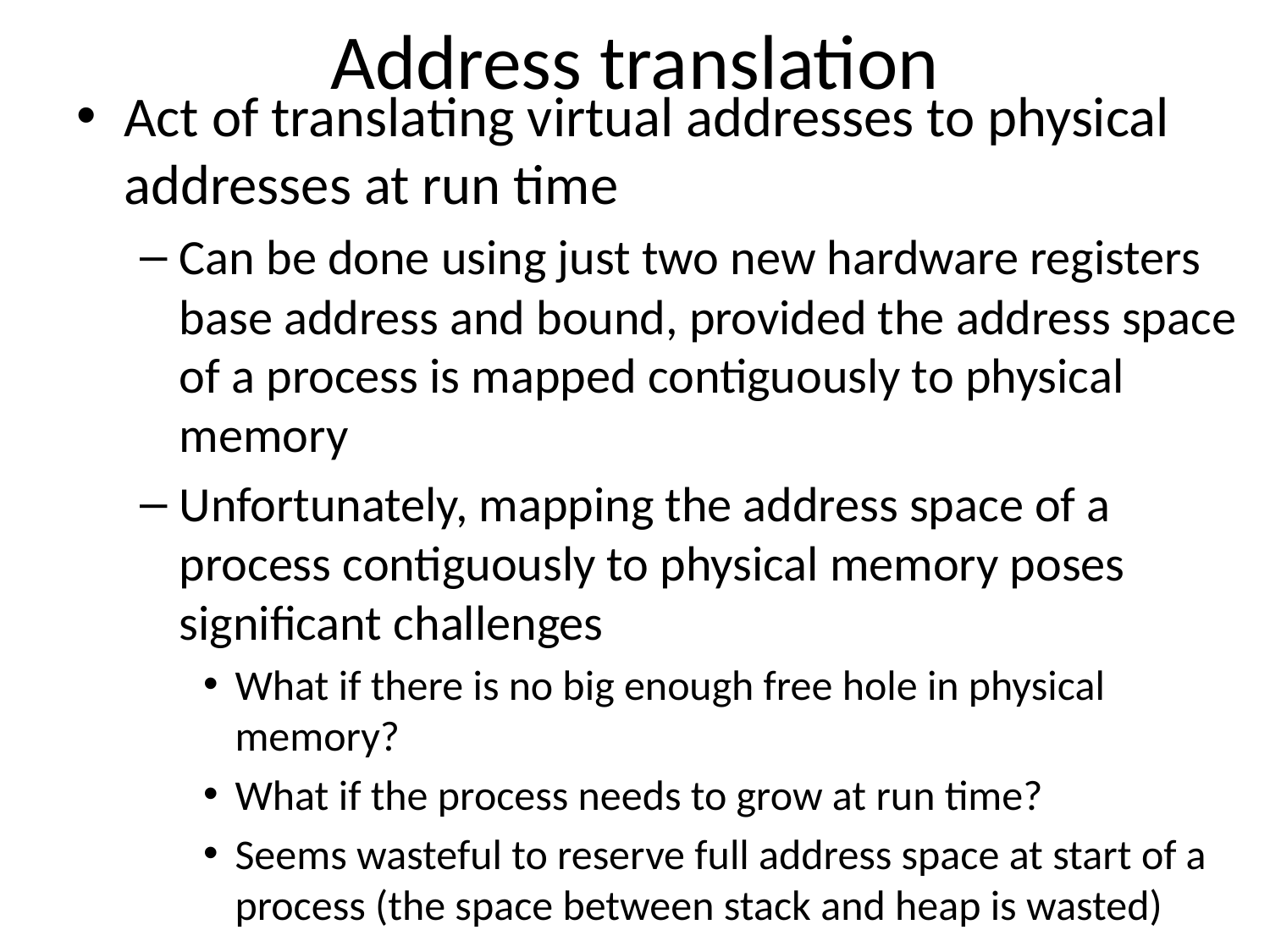

# Address translation
Act of translating virtual addresses to physical addresses at run time
Can be done using just two new hardware registers base address and bound, provided the address space of a process is mapped contiguously to physical memory
Unfortunately, mapping the address space of a process contiguously to physical memory poses significant challenges
What if there is no big enough free hole in physical memory?
What if the process needs to grow at run time?
Seems wasteful to reserve full address space at start of a process (the space between stack and heap is wasted)